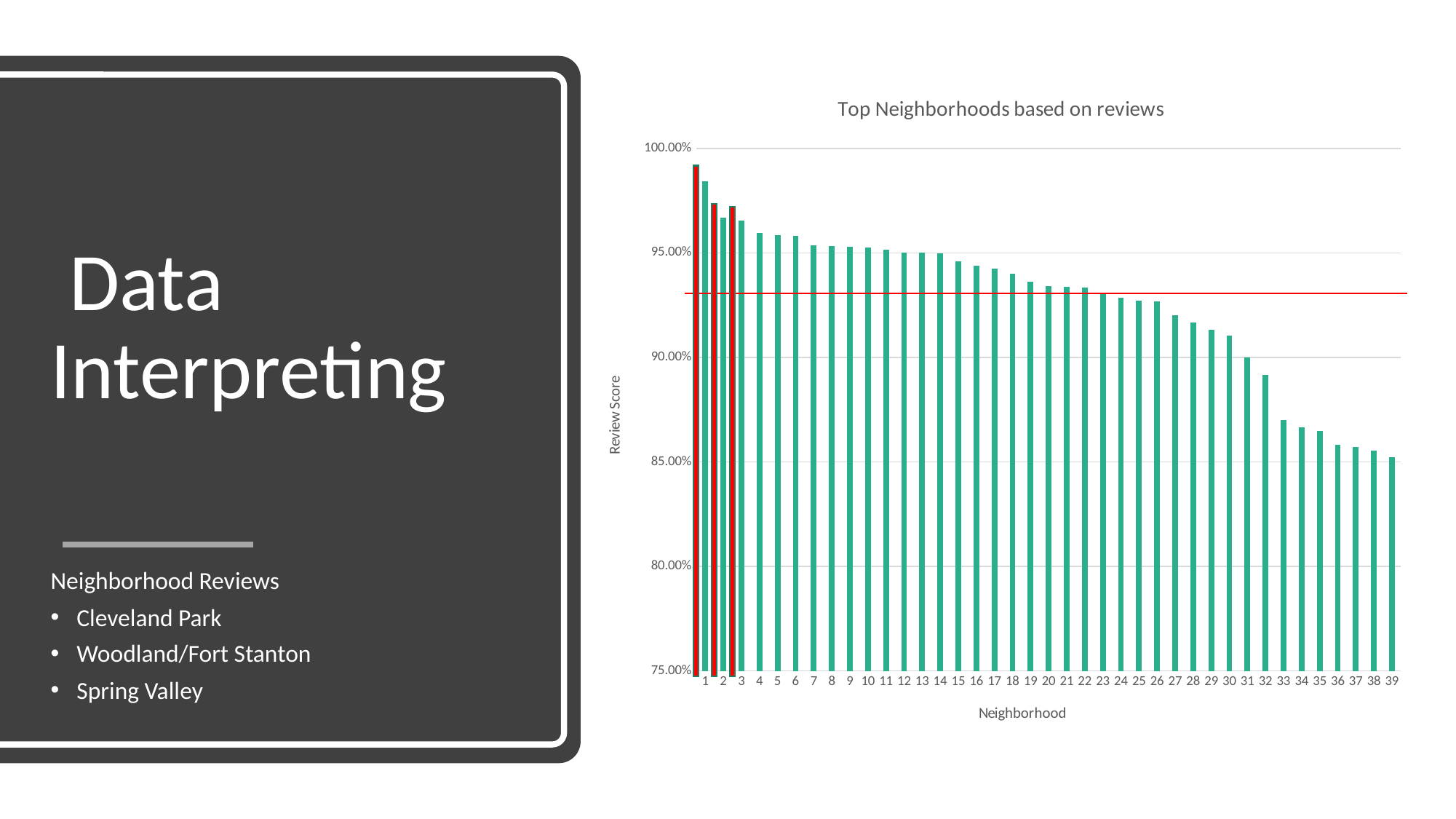

### Chart: Top Neighborhoods based on reviews

| Category |  |
|---|---|
| 1 | 0.9841666666666665 |
| 2 | 0.9666666666666667 |
| 3 | 0.9653846153846153 |
| 4 | 0.9594444444444458 |
| 5 | 0.9583333333333334 |
| 6 | 0.9581257413997636 |
| 7 | 0.9536312849162022 |
| 8 | 0.953174603174603 |
| 9 | 0.9528023598820063 |
| 10 | 0.9527131782945738 |
| 11 | 0.9515669515669526 |
| 12 | 0.9500000000000001 |
| 13 | 0.95 |
| 14 | 0.9498039215686275 |
| 15 | 0.9459770114942541 |
| 16 | 0.9437333333333335 |
| 17 | 0.942528735632184 |
| 18 | 0.9399999999999998 |
| 19 | 0.9361323155216292 |
| 20 | 0.9340196078431374 |
| 21 | 0.9337016574585645 |
| 22 | 0.9333333333333332 |
| 23 | 0.9309523809523811 |
| 24 | 0.9285714285714286 |
| 25 | 0.9272727272727274 |
| 26 | 0.9266666666666665 |
| 27 | 0.9199999999999999 |
| 28 | 0.9166666666666667 |
| 29 | 0.9131782945736431 |
| 30 | 0.9105691056910568 |
| 31 | 0.9000000000000001 |
| 32 | 0.8916666666666663 |
| 33 | 0.8700000000000003 |
| 34 | 0.8666666666666667 |
| 35 | 0.8647058823529413 |
| 36 | 0.8583333333333334 |
| 37 | 0.8571428571428573 |
| 38 | 0.8555555555555555 |
| 39 | 0.8523809523809522 |

# Data Interpreting

Neighborhood Reviews
Cleveland Park
Woodland/Fort Stanton
Spring Valley